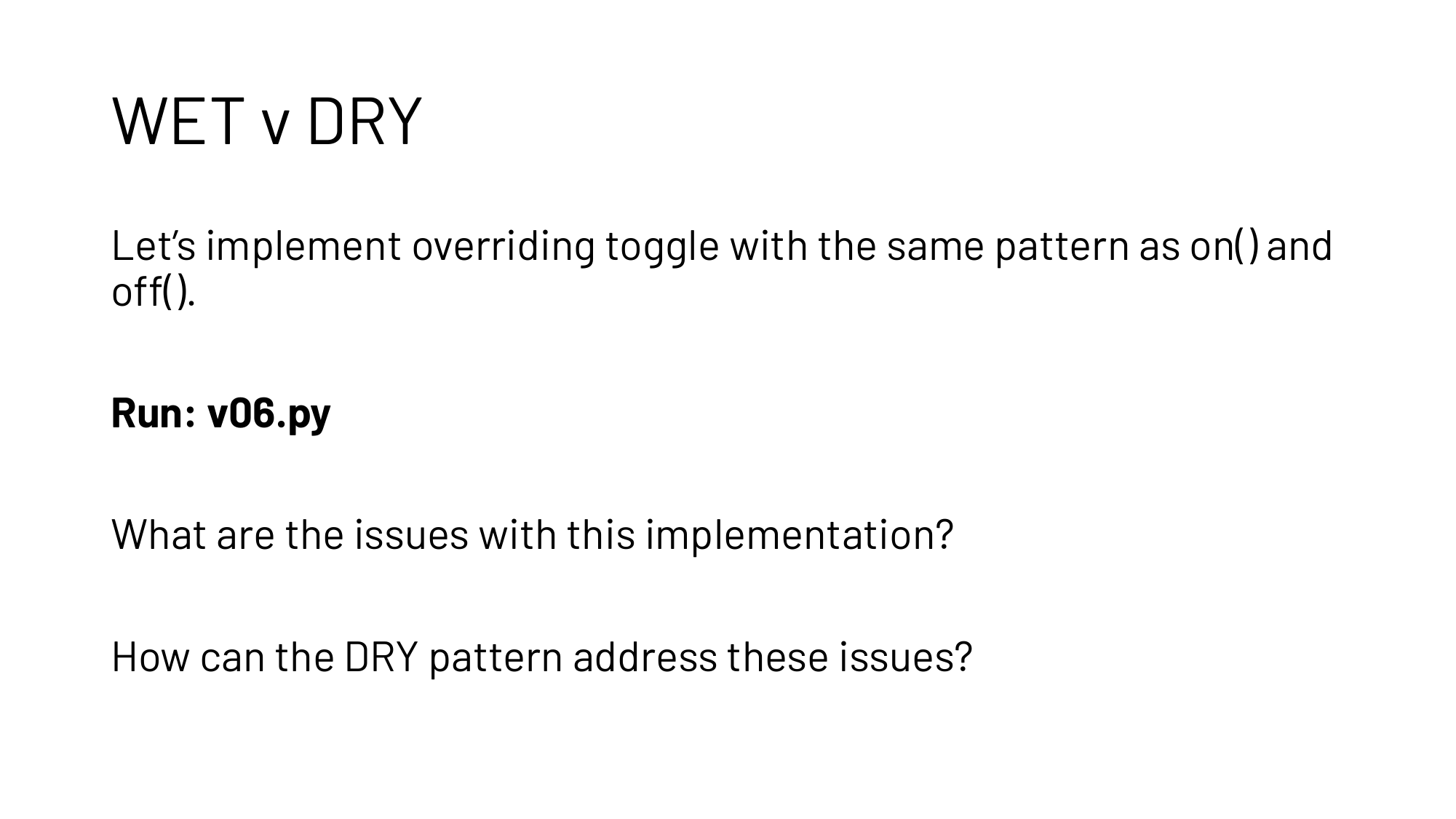

# WET v DRY
Let’s implement overriding toggle with the same pattern as on() and off().

Run: v06.py

What are the issues with this implementation?

How can the DRY pattern address these issues?